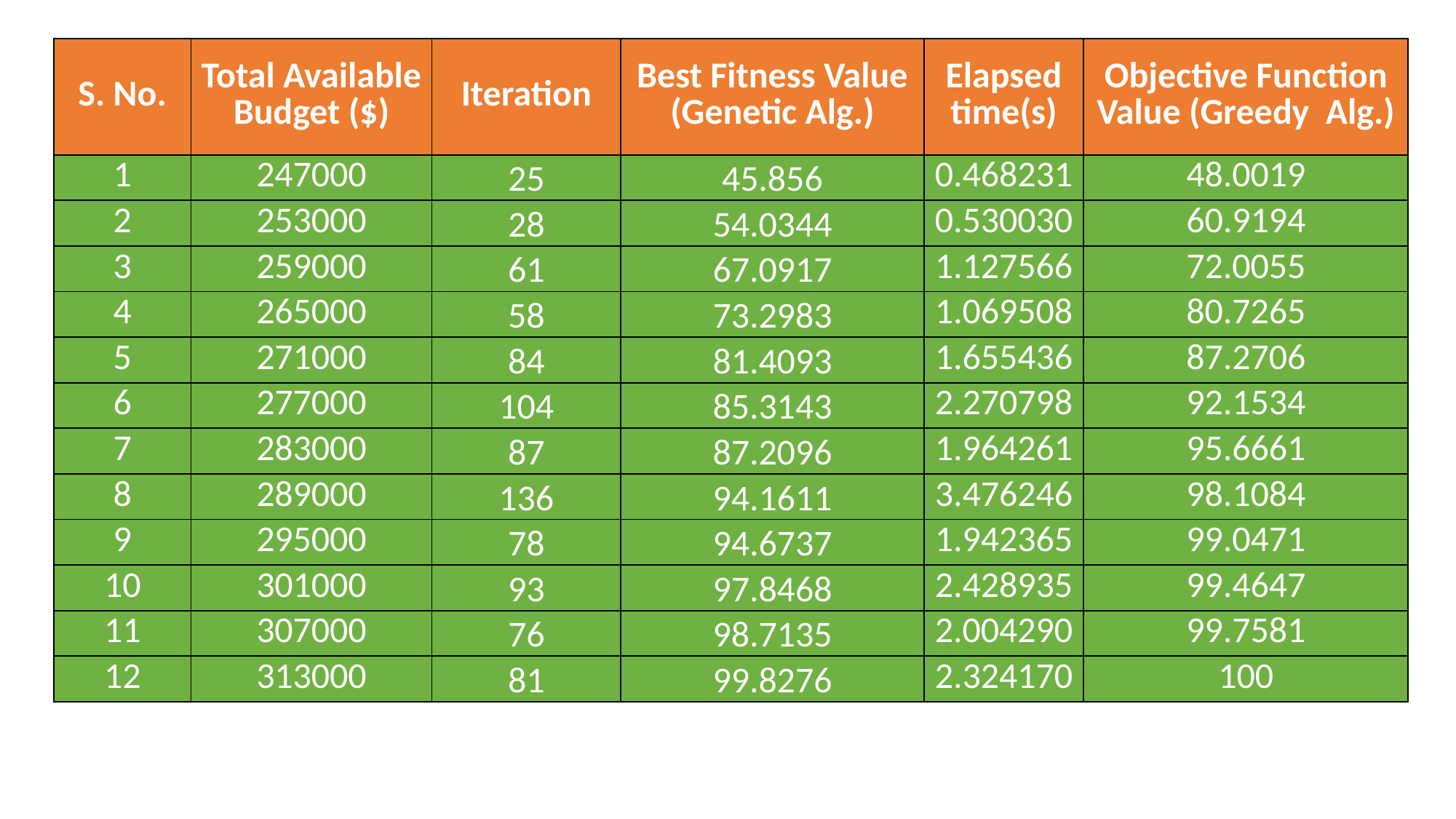

| S. No. | Total Available Budget ($) | Iteration | Best Fitness Value (Genetic Alg.) | Elapsed time(s) | Objective Function Value (Greedy Alg.) |
| --- | --- | --- | --- | --- | --- |
| 1 | 247000 | 25 | 45.856 | 0.468231 | 48.0019 |
| 2 | 253000 | 28 | 54.0344 | 0.530030 | 60.9194 |
| 3 | 259000 | 61 | 67.0917 | 1.127566 | 72.0055 |
| 4 | 265000 | 58 | 73.2983 | 1.069508 | 80.7265 |
| 5 | 271000 | 84 | 81.4093 | 1.655436 | 87.2706 |
| 6 | 277000 | 104 | 85.3143 | 2.270798 | 92.1534 |
| 7 | 283000 | 87 | 87.2096 | 1.964261 | 95.6661 |
| 8 | 289000 | 136 | 94.1611 | 3.476246 | 98.1084 |
| 9 | 295000 | 78 | 94.6737 | 1.942365 | 99.0471 |
| 10 | 301000 | 93 | 97.8468 | 2.428935 | 99.4647 |
| 11 | 307000 | 76 | 98.7135 | 2.004290 | 99.7581 |
| 12 | 313000 | 81 | 99.8276 | 2.324170 | 100 |